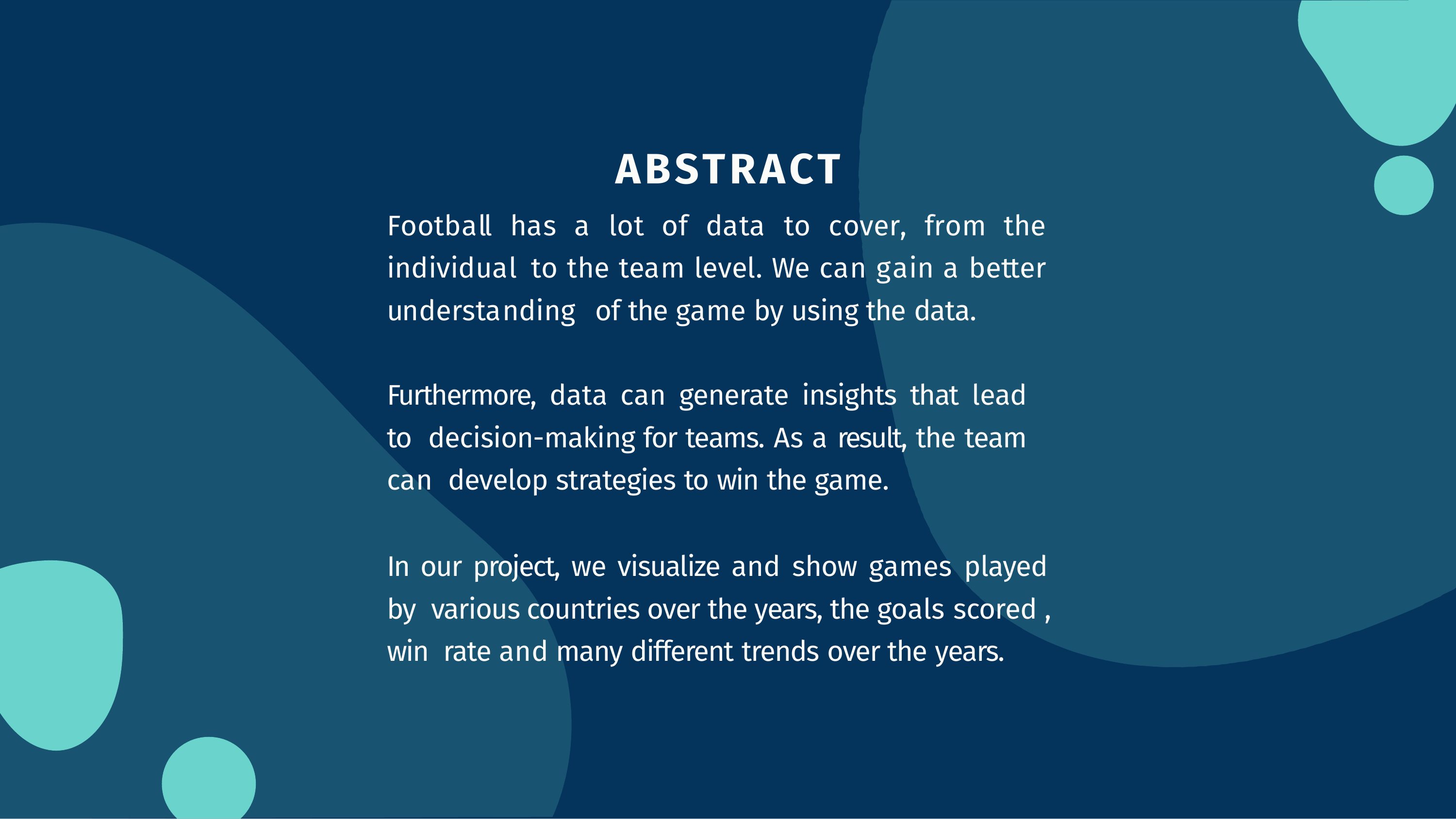

# ABSTRACT
Football has a lot of data to cover, from the individual  to the team level. We can gain a better understanding  of the game by using the data.

Furthermore, data can generate insights that lead to  decision-making for teams. As a result, the team can  develop strategies to win the game.

In our project, we visualize and show games played by  various countries over the years, the goals scored , win  rate and many different trends over the years.